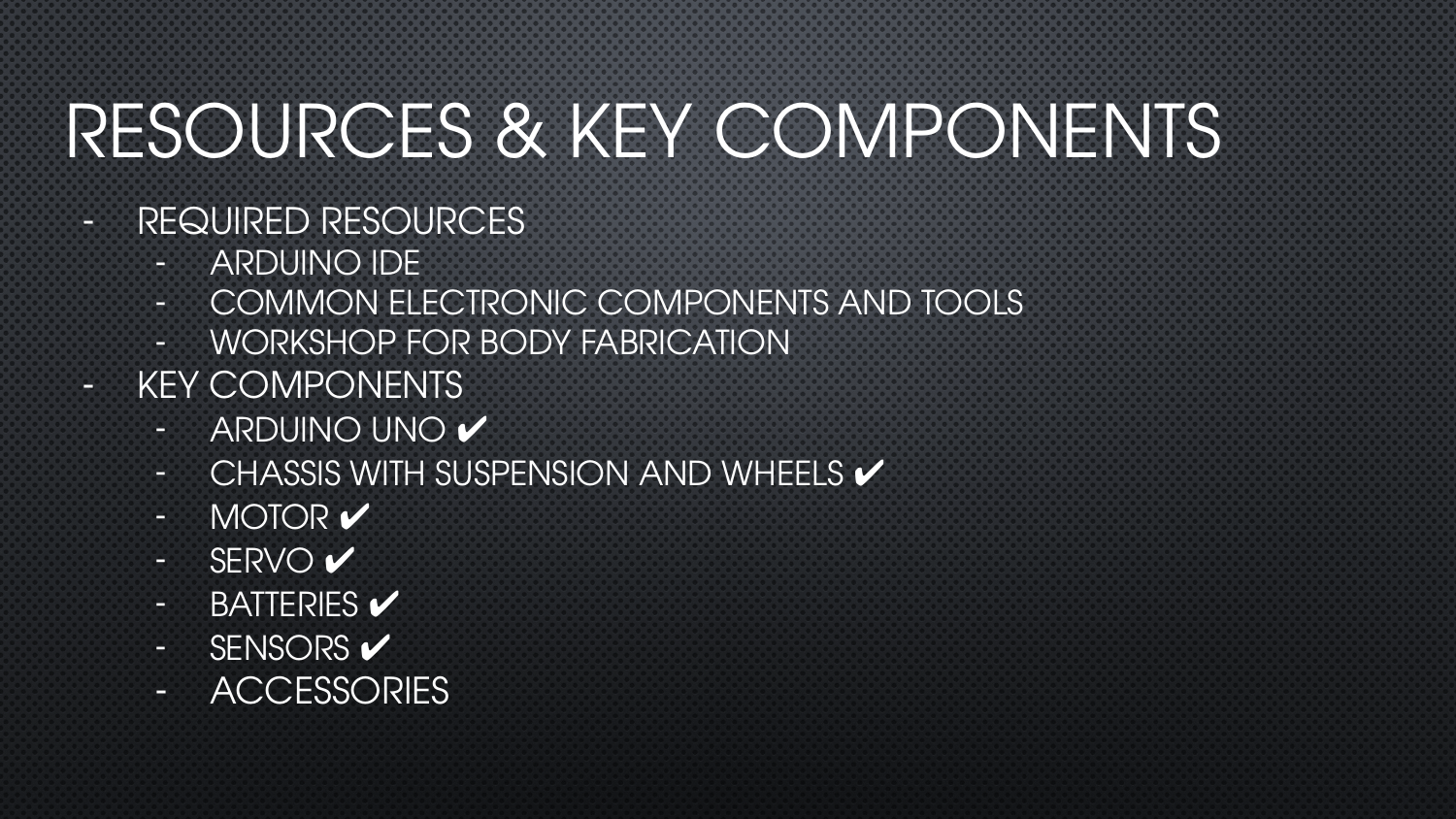

# Resources & key components
Required resources
Arduino IDE
Common electronic components and tools
Workshop for body fabrication
Key components
Arduino UNO ✔
Chassis with suspension and wheels ✔
Motor ✔
Servo ✔
Batteries ✔
Sensors ✔
Accessories